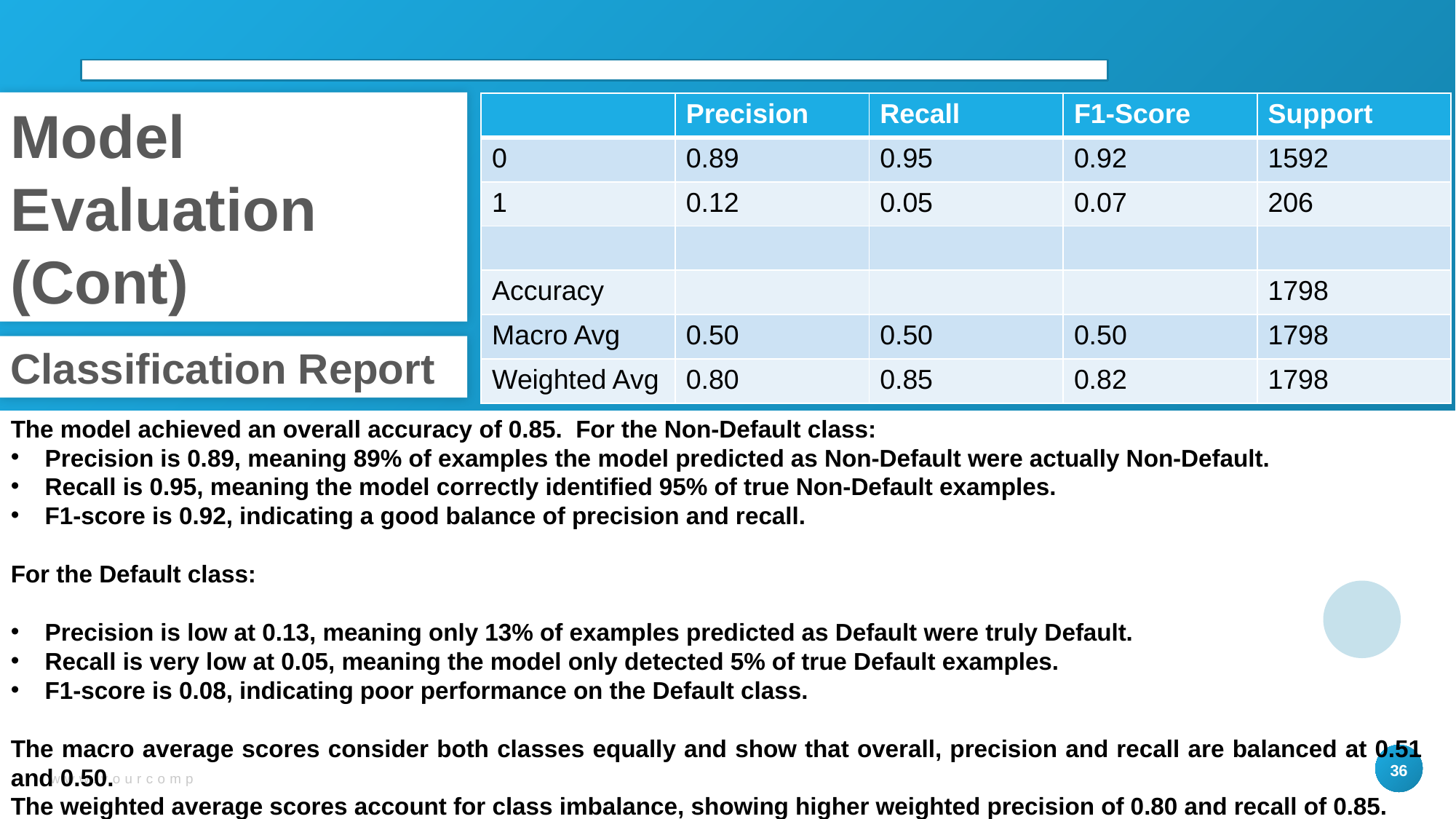

Model Evaluation (Cont)
|  | Precision | Recall | F1-Score | Support |
| --- | --- | --- | --- | --- |
| 0 | 0.89 | 0.95 | 0.92 | 1592 |
| 1 | 0.12 | 0.05 | 0.07 | 206 |
|  |  |  |  |  |
| Accuracy |  |  |  | 1798 |
| Macro Avg | 0.50 | 0.50 | 0.50 | 1798 |
| Weighted Avg | 0.80 | 0.85 | 0.82 | 1798 |

Classification Report
The model achieved an overall accuracy of 0.85.  For the Non-Default class:
Precision is 0.89, meaning 89% of examples the model predicted as Non-Default were actually Non-Default.
Recall is 0.95, meaning the model correctly identified 95% of true Non-Default examples.
F1-score is 0.92, indicating a good balance of precision and recall.

For the Default class:

Precision is low at 0.13, meaning only 13% of examples predicted as Default were truly Default.
Recall is very low at 0.05, meaning the model only detected 5% of true Default examples.
F1-score is 0.08, indicating poor performance on the Default class.

The macro average scores consider both classes equally and show that overall, precision and recall are balanced at 0.51 and 0.50.
The weighted average scores account for class imbalance, showing higher weighted precision of 0.80 and recall of 0.85.